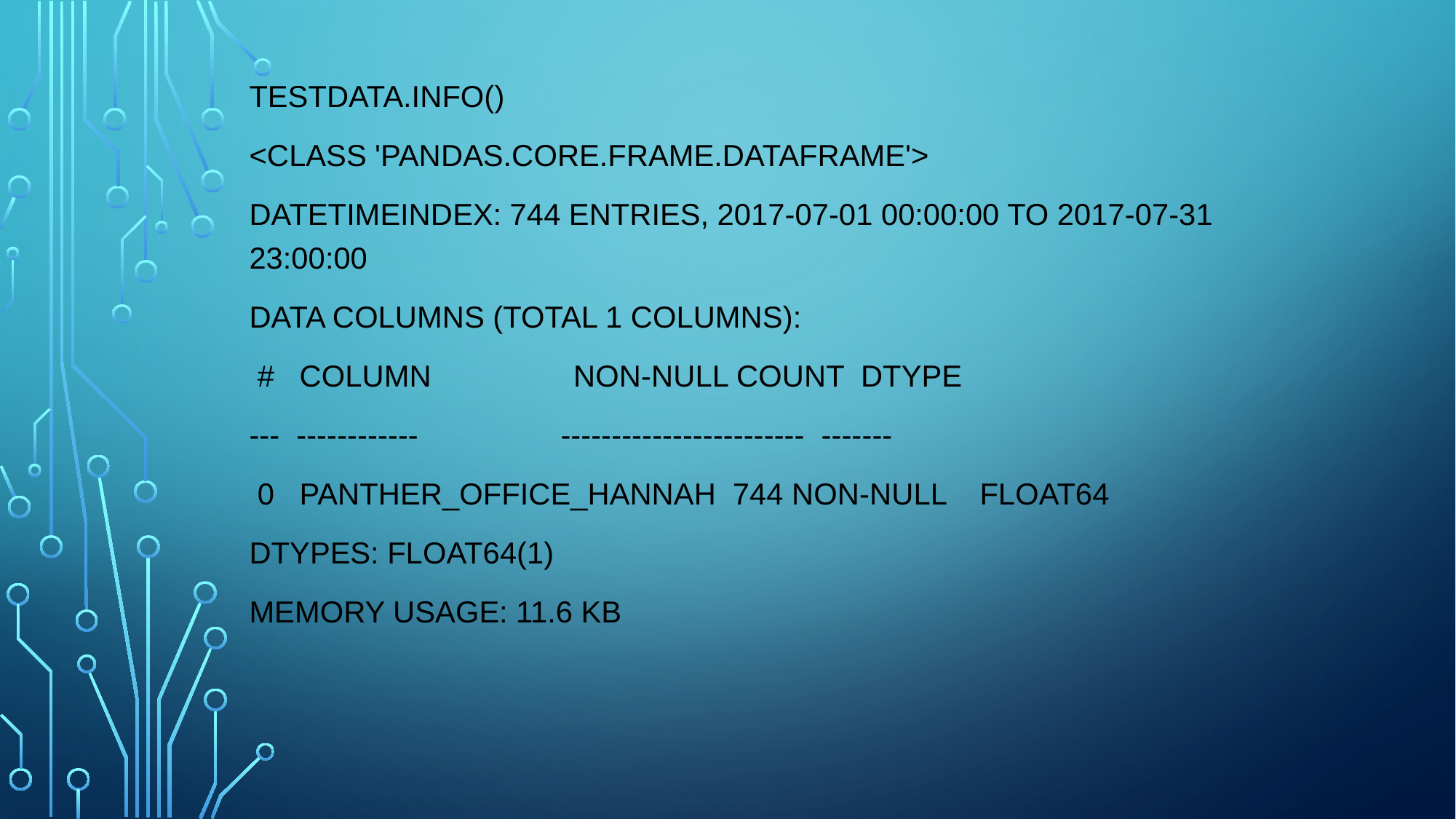

testdata.info()
<class 'pandas.core.frame.DataFrame'>
DatetimeIndex: 744 entries, 2017-07-01 00:00:00 to 2017-07-31 23:00:00
Data columns (total 1 columns):
 #   Column                 Non-Null Count  Dtype
---  ------------                 ------------------------  -------
 0   Panther_office_Hannah  744 non-null    float64
dtypes: float64(1)
memory usage: 11.6 KB